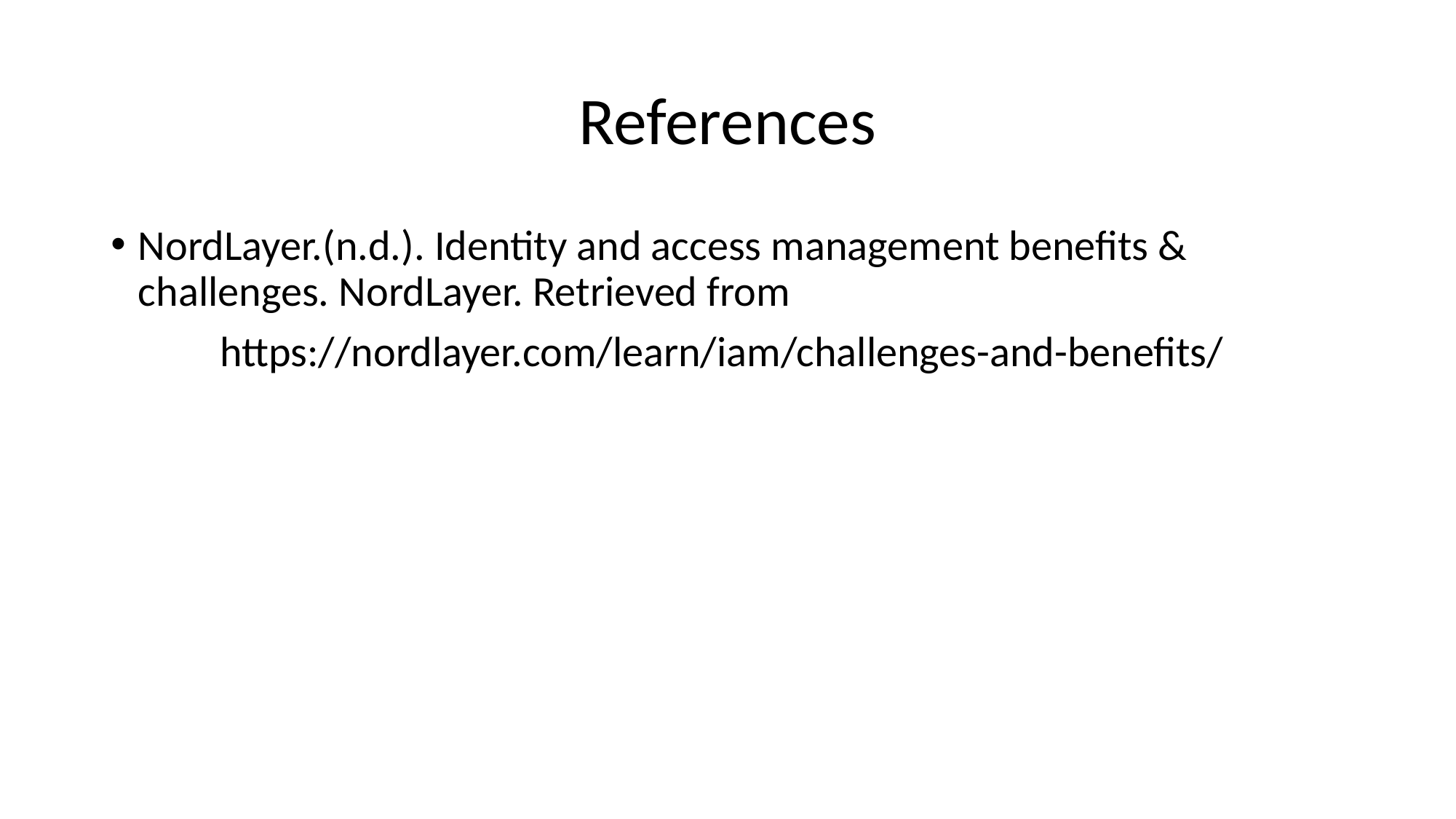

# References
NordLayer.(n.d.). Identity and access management benefits & challenges. NordLayer. Retrieved from
https://nordlayer.com/learn/iam/challenges-and-benefits/